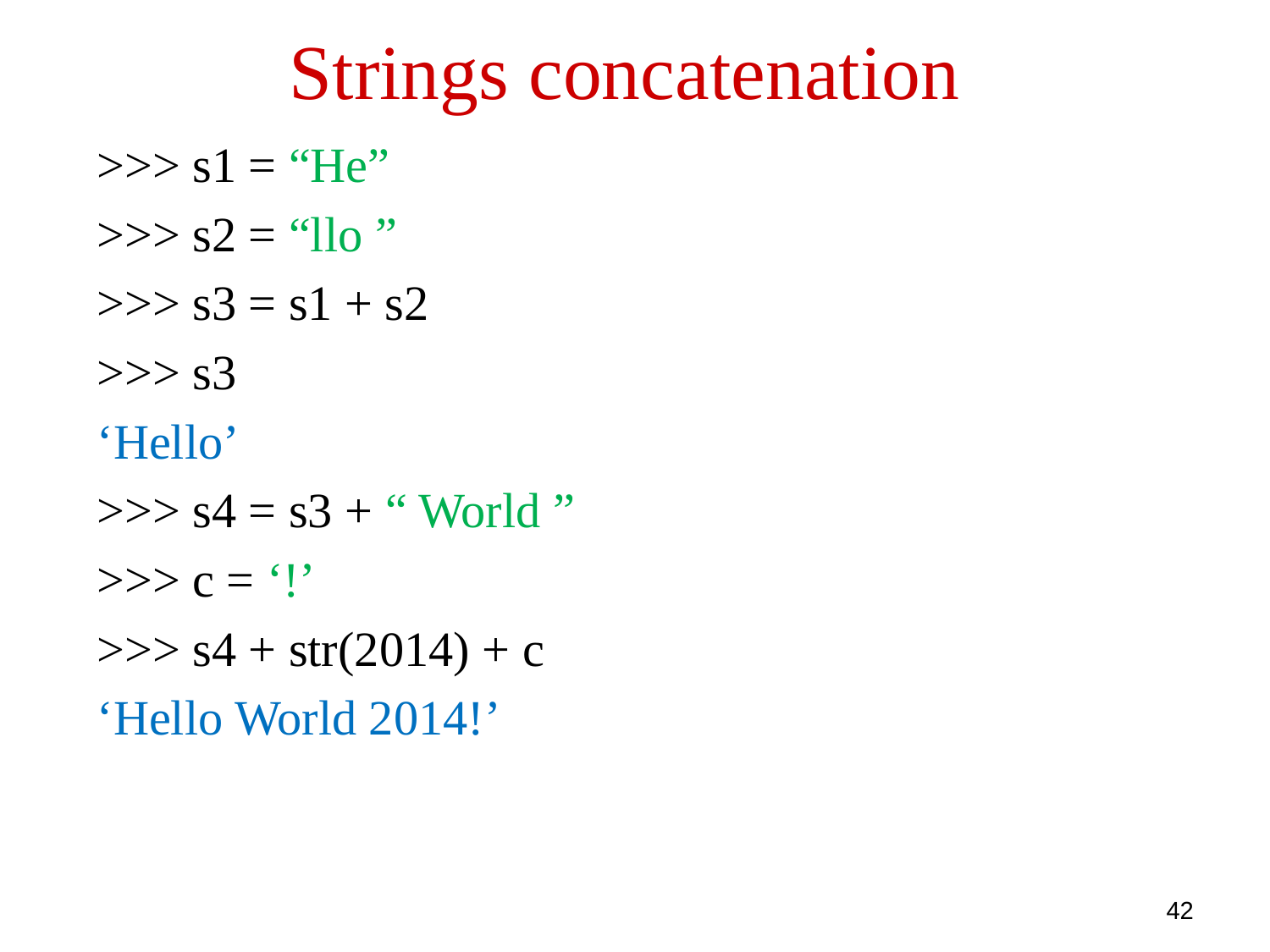

Strings concatenation
>>> s1 = “He”
>>> s2 = “llo ”
>>> s3 = s1 + s2
>>> s3
‘Hello’
>>> s4 = s3 + “ World ”
>>> c = ‘!’
>>> s4 + str(2014) + c
‘Hello World 2014!’
42